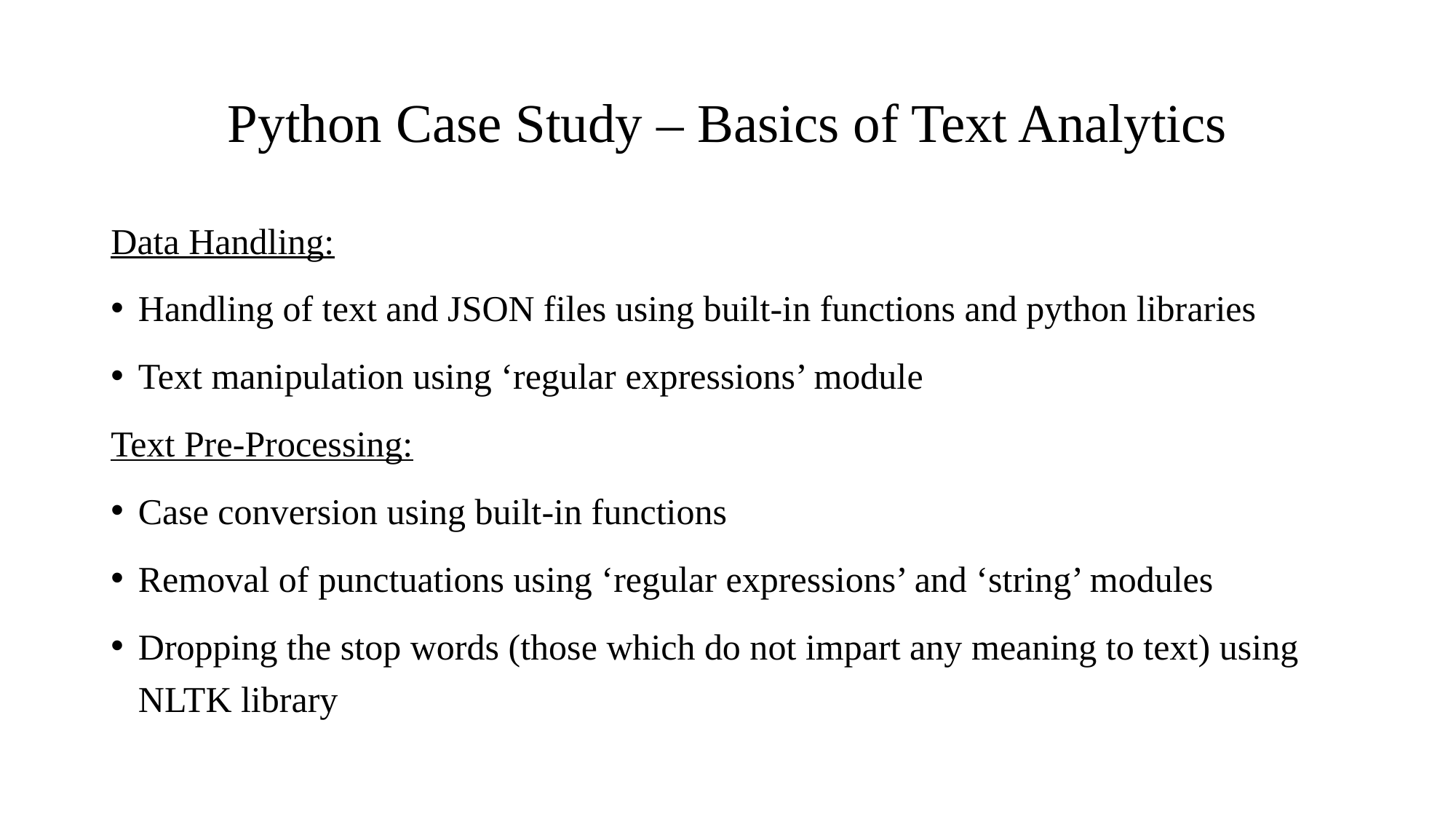

# Python Case Study – Basics of Text Analytics
Data Handling:
Handling of text and JSON files using built-in functions and python libraries
Text manipulation using ‘regular expressions’ module
Text Pre-Processing:
Case conversion using built-in functions
Removal of punctuations using ‘regular expressions’ and ‘string’ modules
Dropping the stop words (those which do not impart any meaning to text) using NLTK library